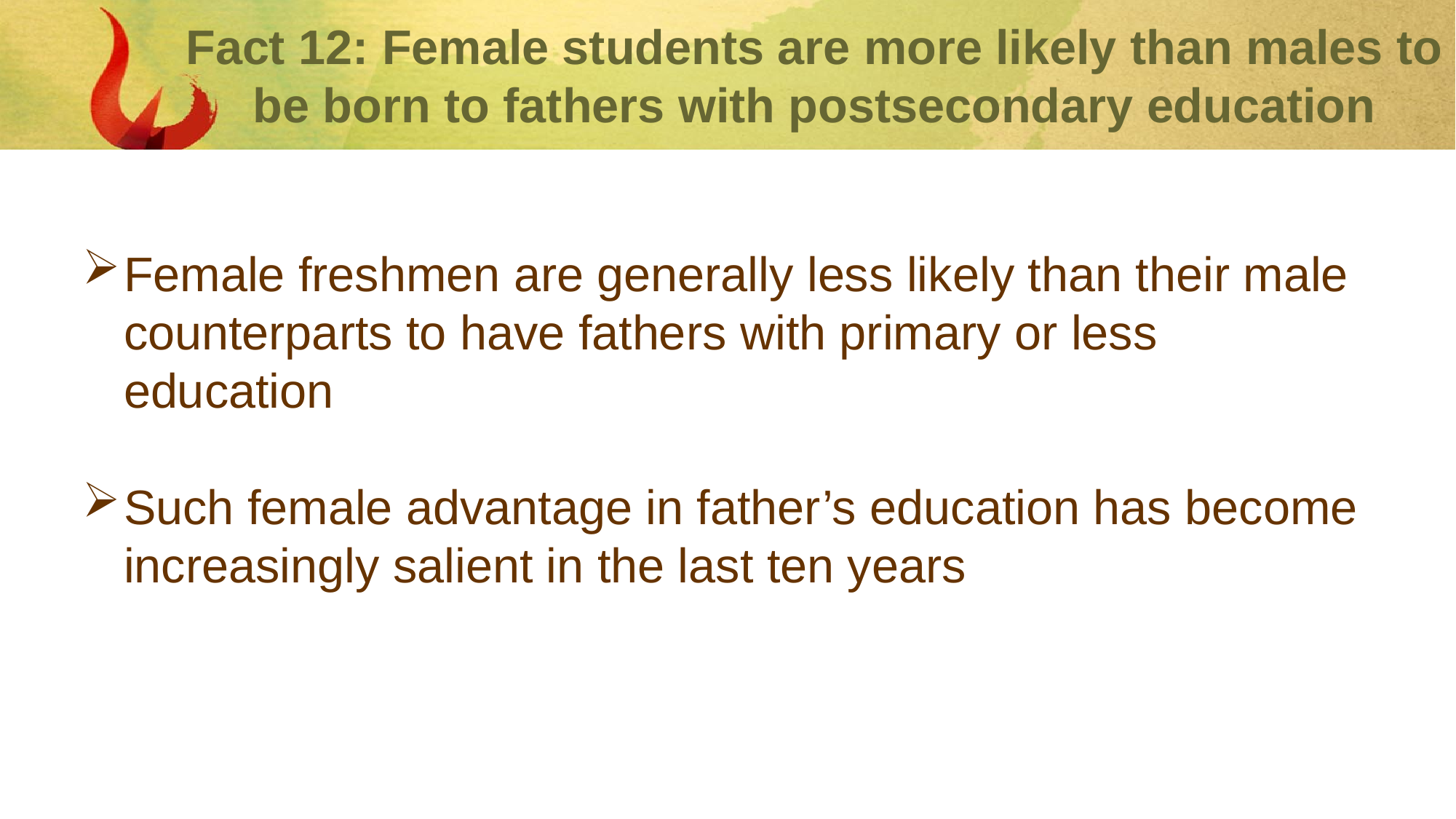

# Fact 12: Female students are more likely than males to be born to fathers with postsecondary education
Female freshmen are generally less likely than their male counterparts to have fathers with primary or less education

Such female advantage in father’s education has become increasingly salient in the last ten years
28